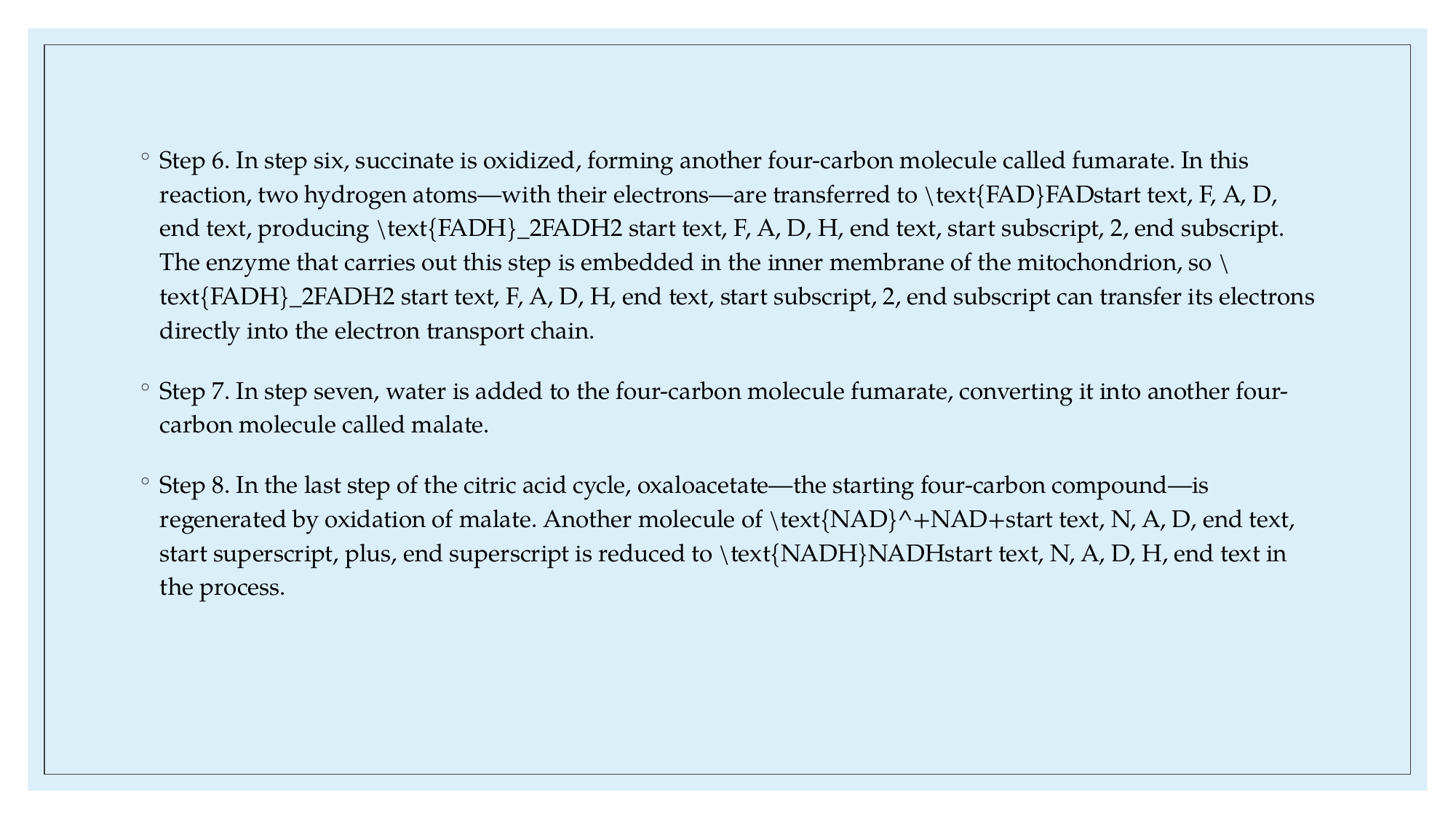

Step 6. In step six, succinate is oxidized, forming another four-carbon molecule called fumarate. In this reaction, two hydrogen atoms—with their electrons—are transferred to \text{FAD}FADstart text, F, A, D, end text, producing \text{FADH}_2FADH2 start text, F, A, D, H, end text, start subscript, 2, end subscript. The enzyme that carries out this step is embedded in the inner membrane of the mitochondrion, so \text{FADH}_2FADH2 start text, F, A, D, H, end text, start subscript, 2, end subscript can transfer its electrons directly into the electron transport chain.
Step 7. In step seven, water is added to the four-carbon molecule fumarate, converting it into another four-carbon molecule called malate.
Step 8. In the last step of the citric acid cycle, oxaloacetate—the starting four-carbon compound—is regenerated by oxidation of malate. Another molecule of \text{NAD}^+NAD+start text, N, A, D, end text, start superscript, plus, end superscript is reduced to \text{NADH}NADHstart text, N, A, D, H, end text in the process.